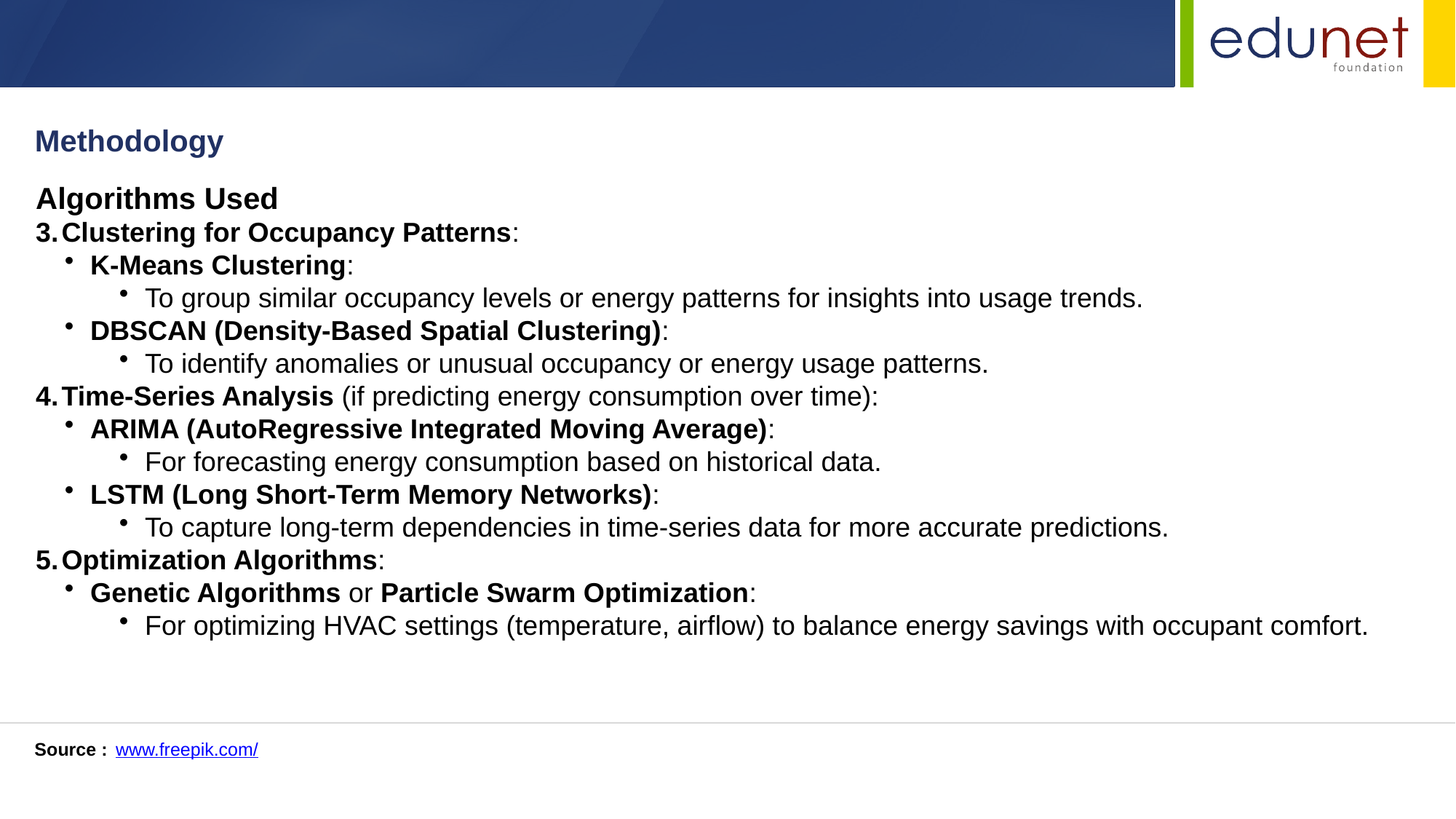

Methodology
Algorithms Used
Clustering for Occupancy Patterns:
K-Means Clustering:
To group similar occupancy levels or energy patterns for insights into usage trends.
DBSCAN (Density-Based Spatial Clustering):
To identify anomalies or unusual occupancy or energy usage patterns.
Time-Series Analysis (if predicting energy consumption over time):
ARIMA (AutoRegressive Integrated Moving Average):
For forecasting energy consumption based on historical data.
LSTM (Long Short-Term Memory Networks):
To capture long-term dependencies in time-series data for more accurate predictions.
Optimization Algorithms:
Genetic Algorithms or Particle Swarm Optimization:
For optimizing HVAC settings (temperature, airflow) to balance energy savings with occupant comfort.
Source :
www.freepik.com/